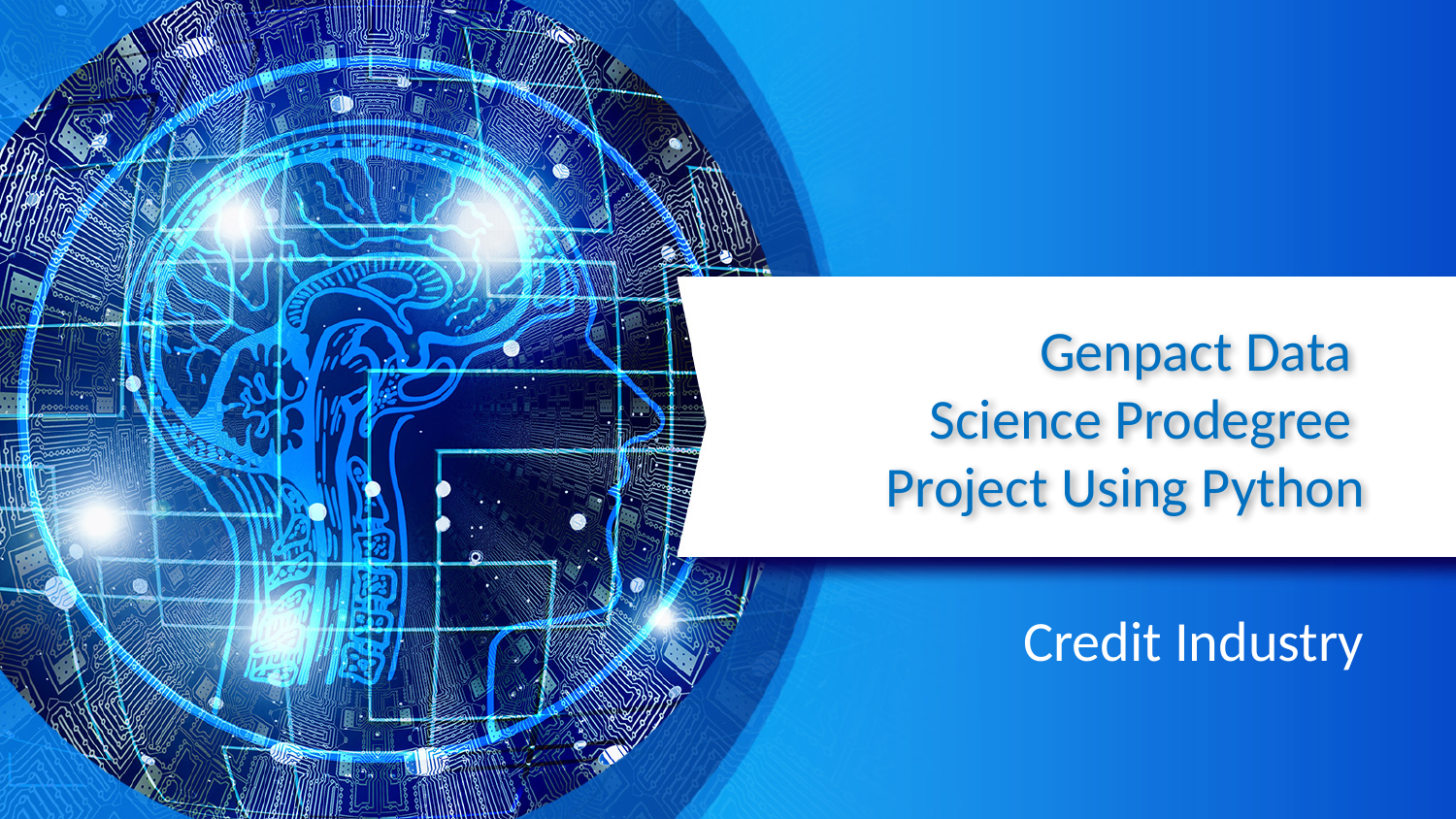

# Genpact Data Science Prodegree Project Using Python
Credit Industry